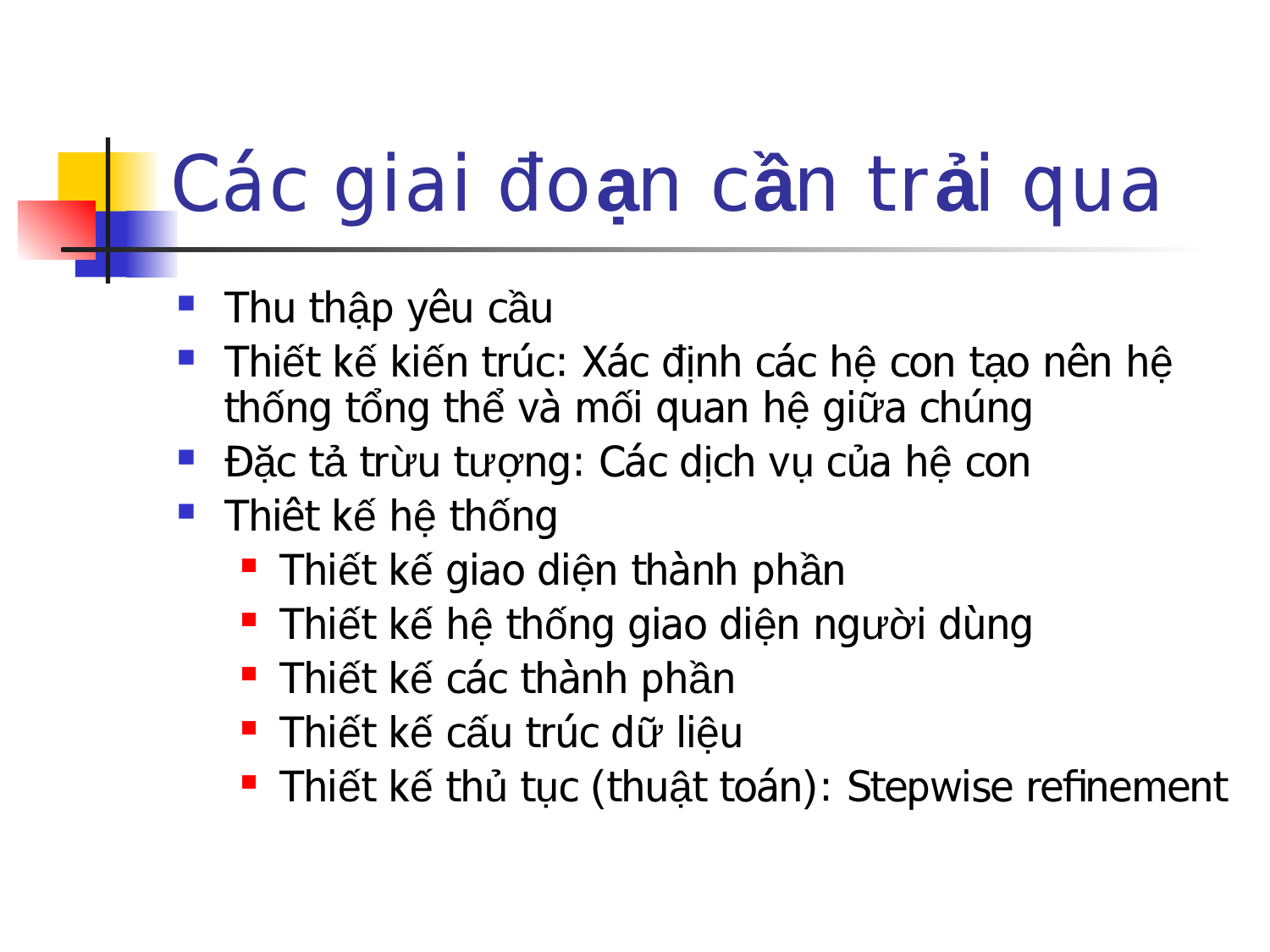

# Các giai đoạn cần trải qua
Thu thập yêu cầu
Thiết kế kiến trúc: Xác định các hệ con tạo nên hệ thống tổng thể và mối quan hệ giữa chúng
Đặc tả trừu tượng: Các dịch vụ của hệ con
Thiêt kế hệ thống
Thiết kế giao diện thành phần
Thiết kế hệ thống giao diện người dùng
Thiết kế các thành phần
Thiết kế cấu trúc dữ liệu
Thiết kế thủ tục (thuật toán): Stepwise refinement